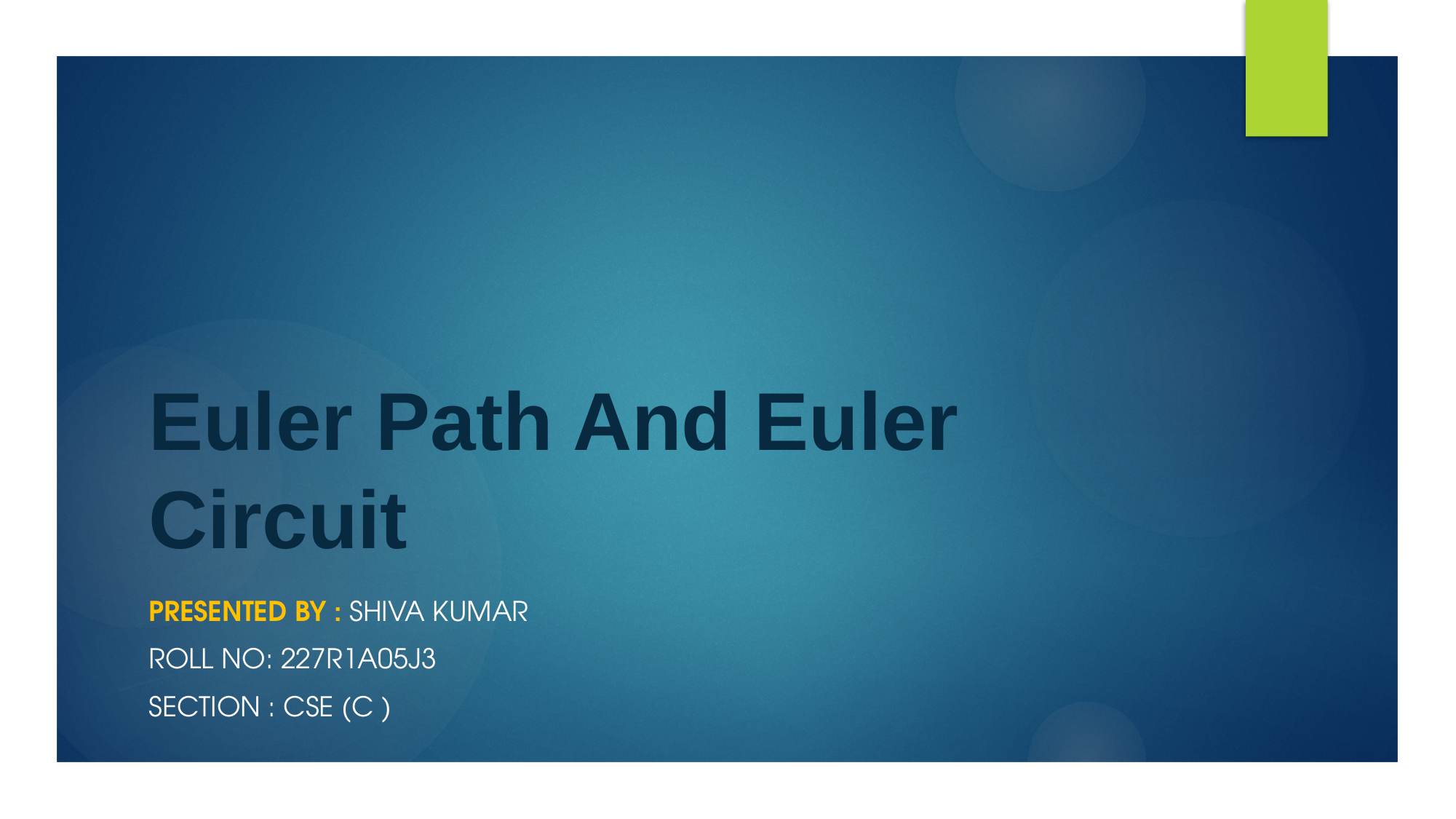

# Euler Path And Euler Circuit
Presented by : Shiva kumar
Roll No: 227r1a05j3
Section : cse (c )